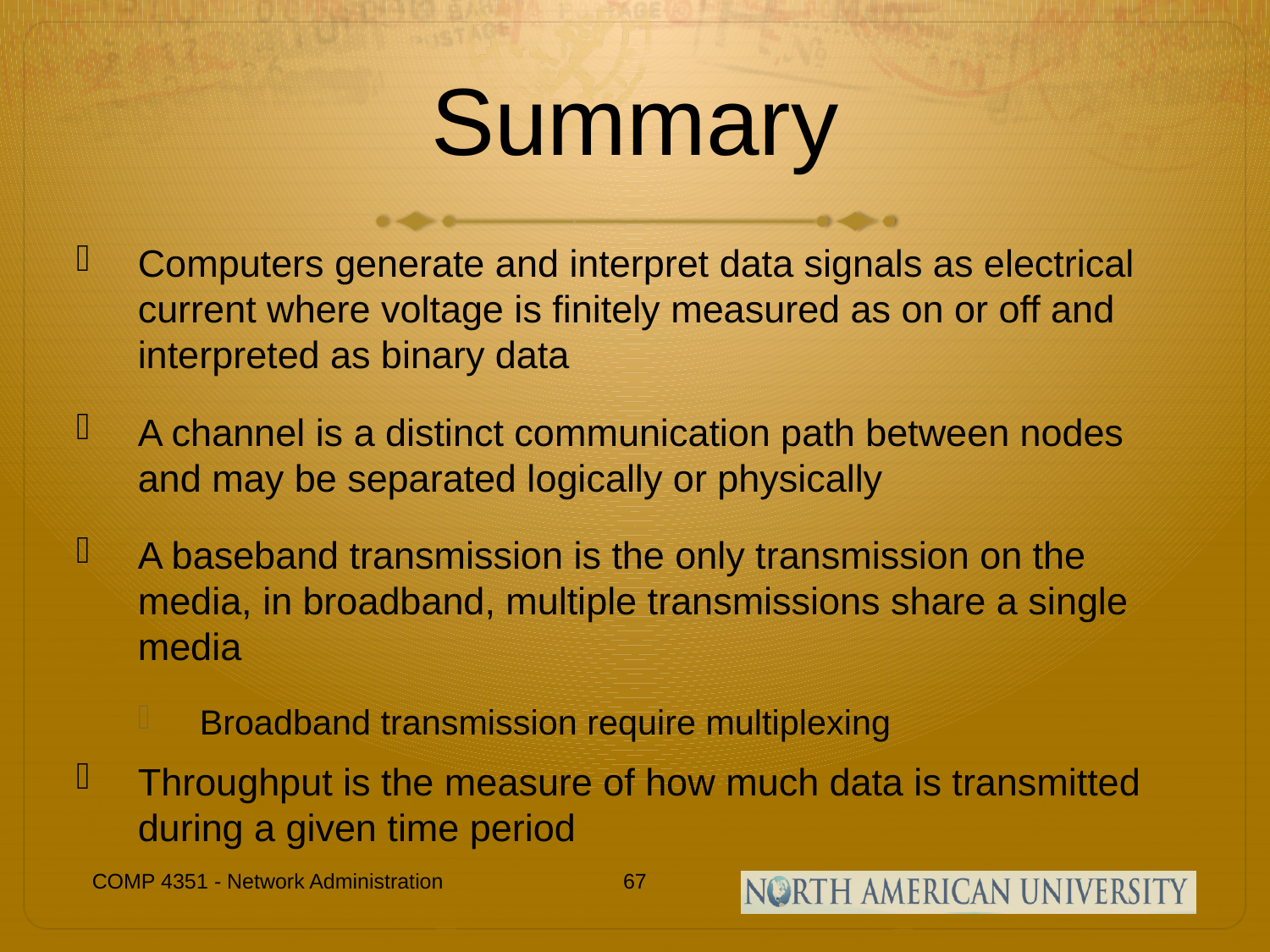

# Summary
Computers generate and interpret data signals as electrical current where voltage is finitely measured as on or off and interpreted as binary data
A channel is a distinct communication path between nodes and may be separated logically or physically
A baseband transmission is the only transmission on the media, in broadband, multiple transmissions share a single media
Broadband transmission require multiplexing
Throughput is the measure of how much data is transmitted during a given time period
COMP 4351 - Network Administration
67